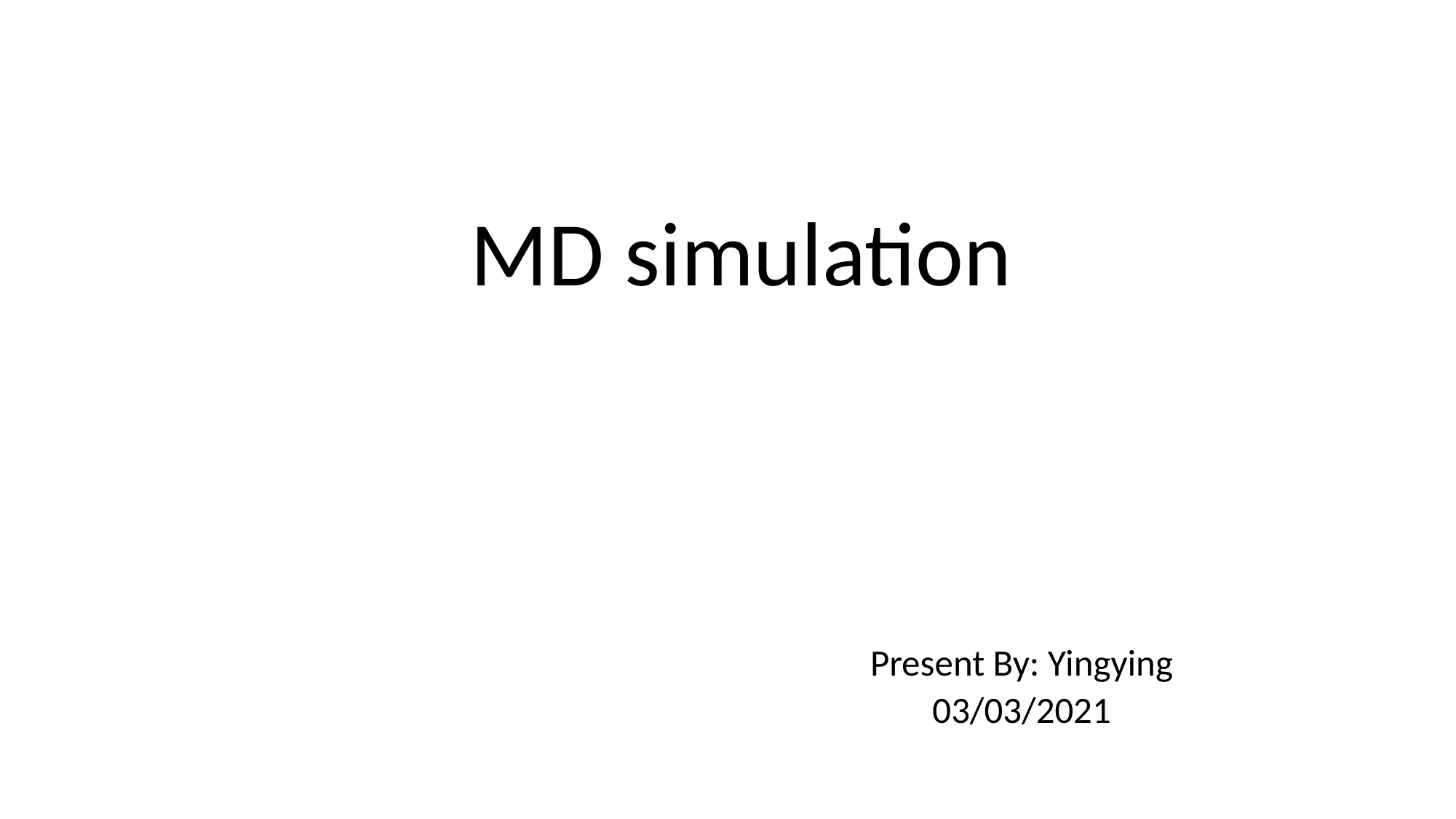

# MD simulation

Present By: Yingying
03/03/2021